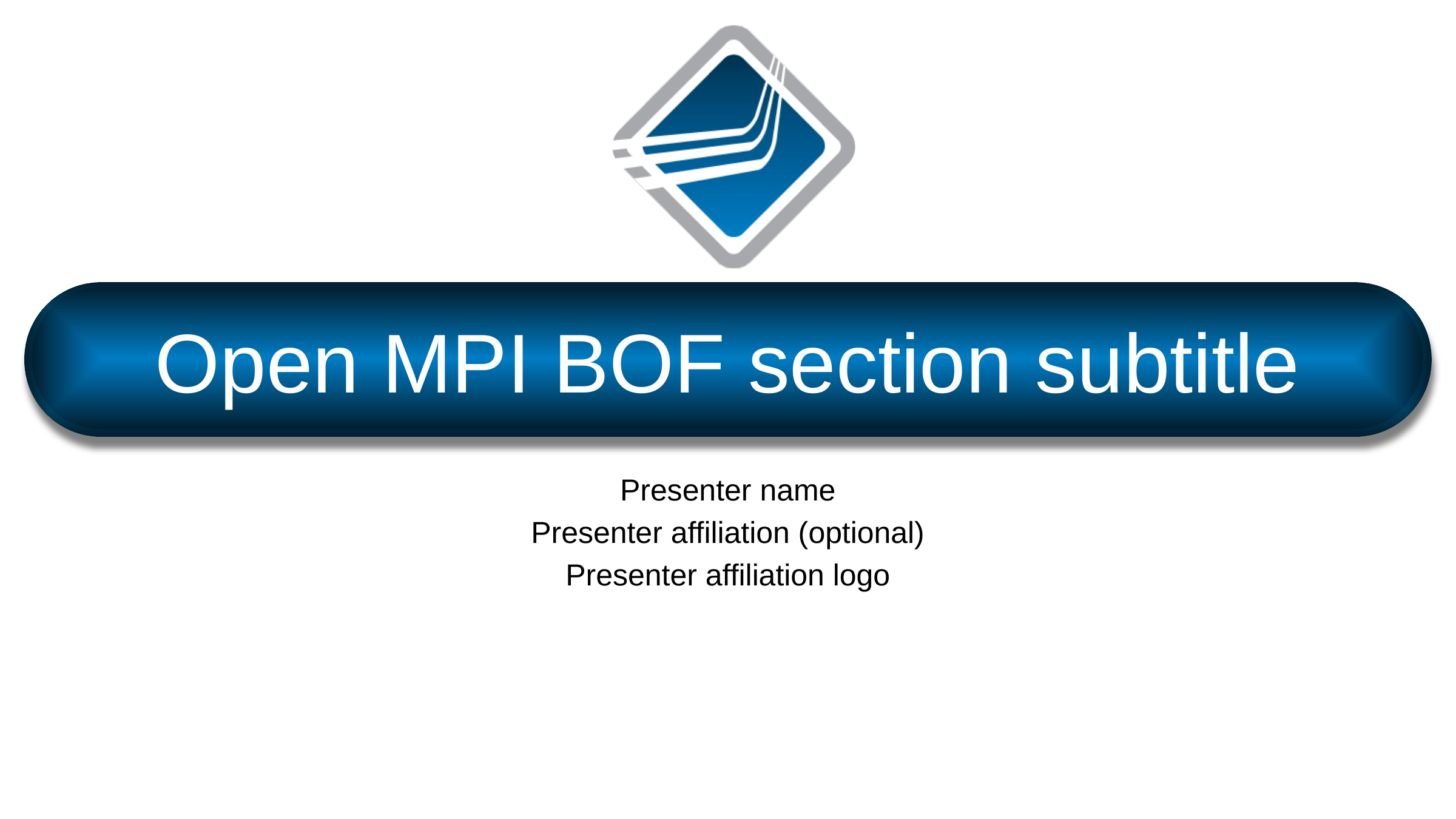

# Open MPI BOF section subtitle
Presenter name
Presenter affiliation (optional)
Presenter affiliation logo